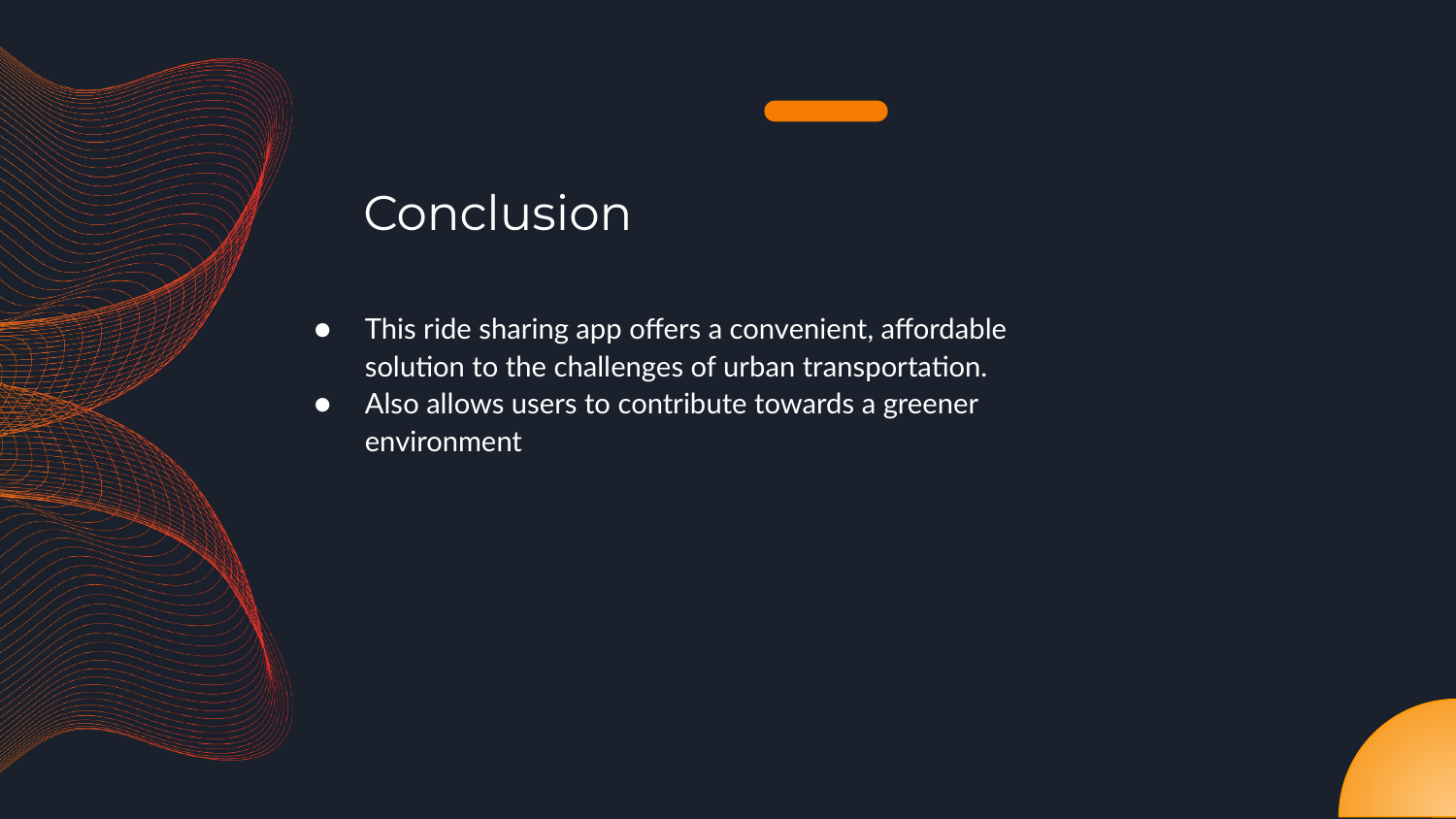

# Conclusion
This ride sharing app offers a convenient, affordable solution to the challenges of urban transportation.
Also allows users to contribute towards a greener environment